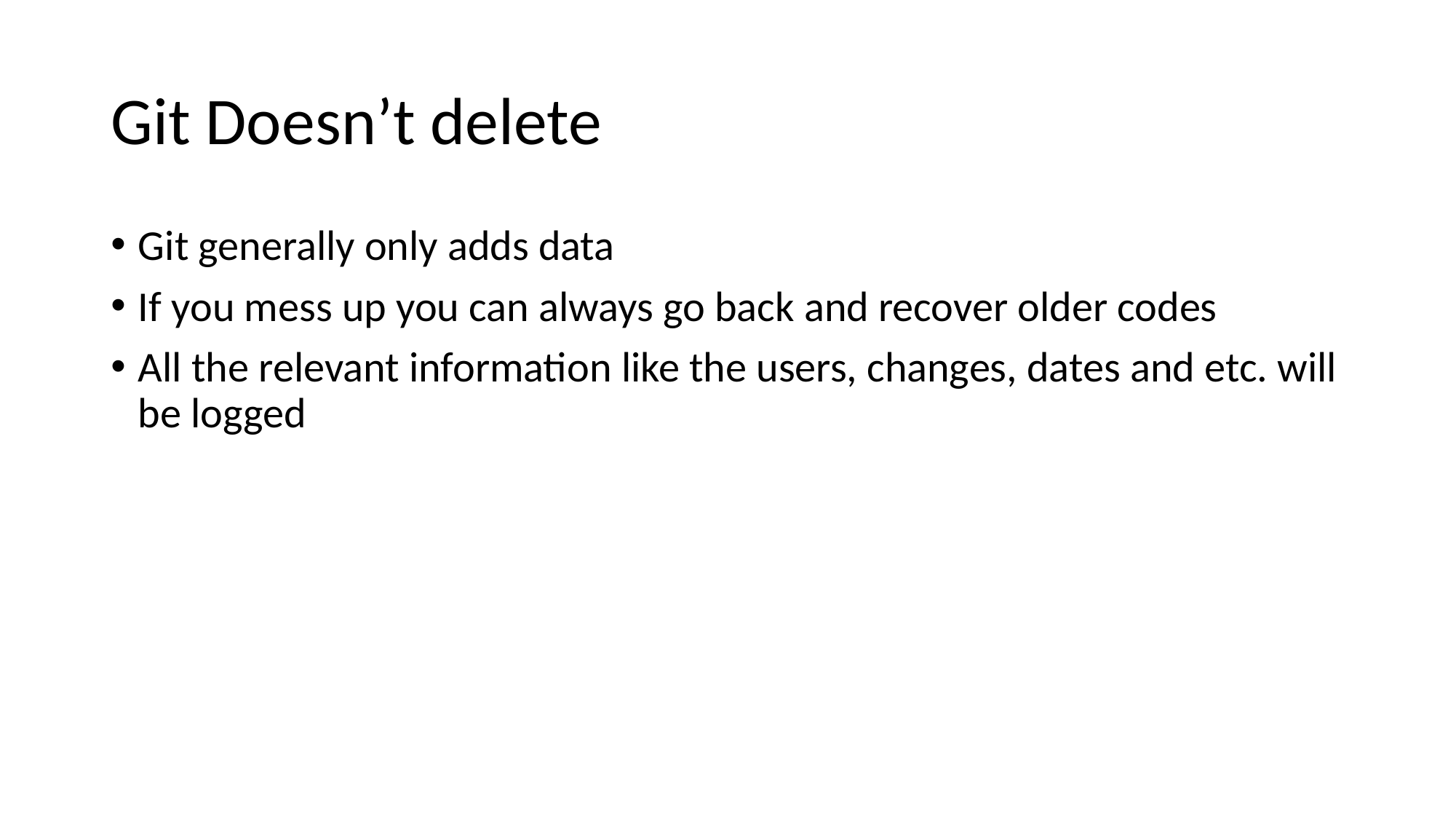

# Git Doesn’t delete
Git generally only adds data
If you mess up you can always go back and recover older codes
All the relevant information like the users, changes, dates and etc. will be logged